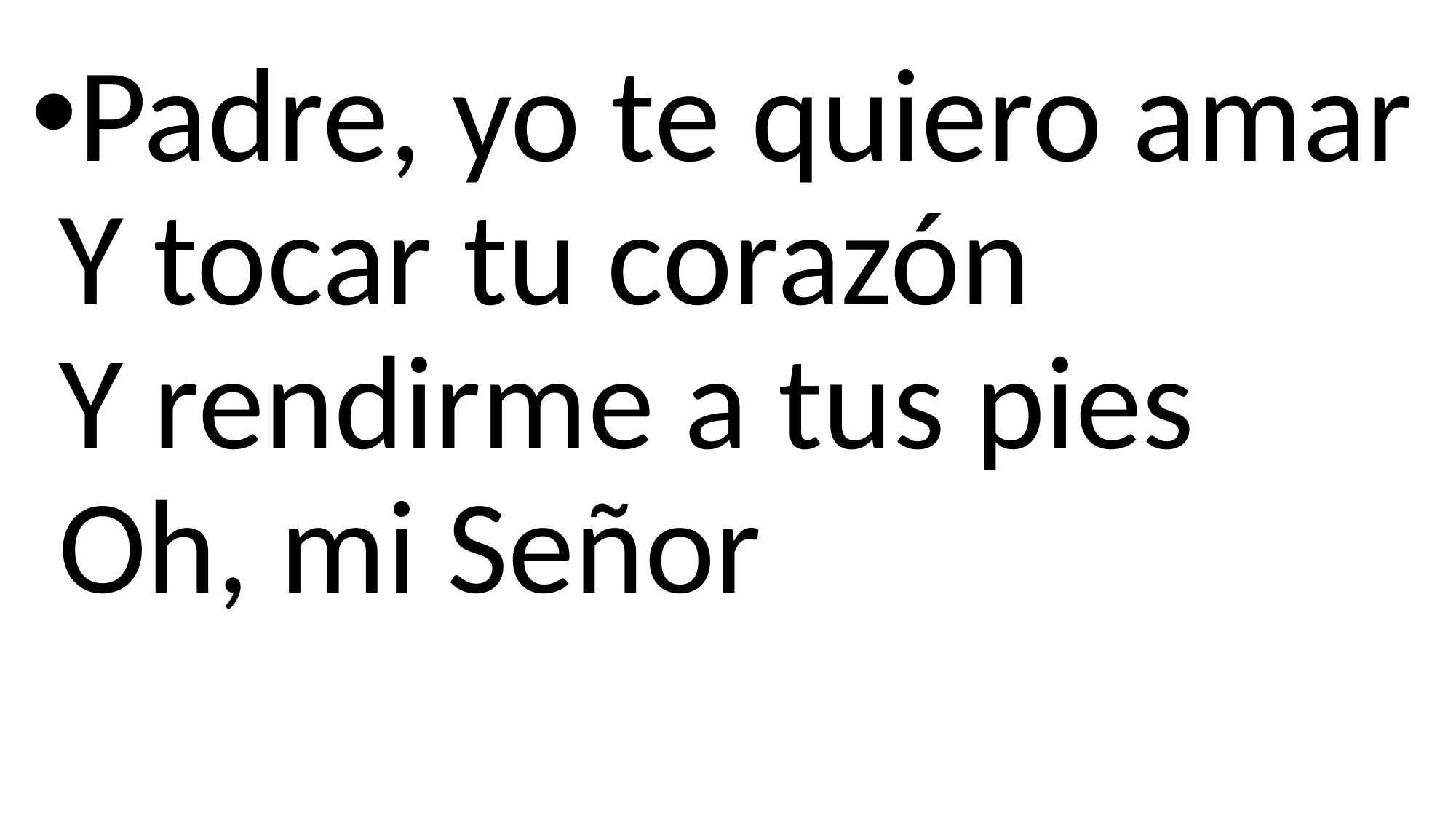

Padre, yo te quiero amar
Y tocar tu corazón
Y rendirme a tus pies
Oh, mi Señor